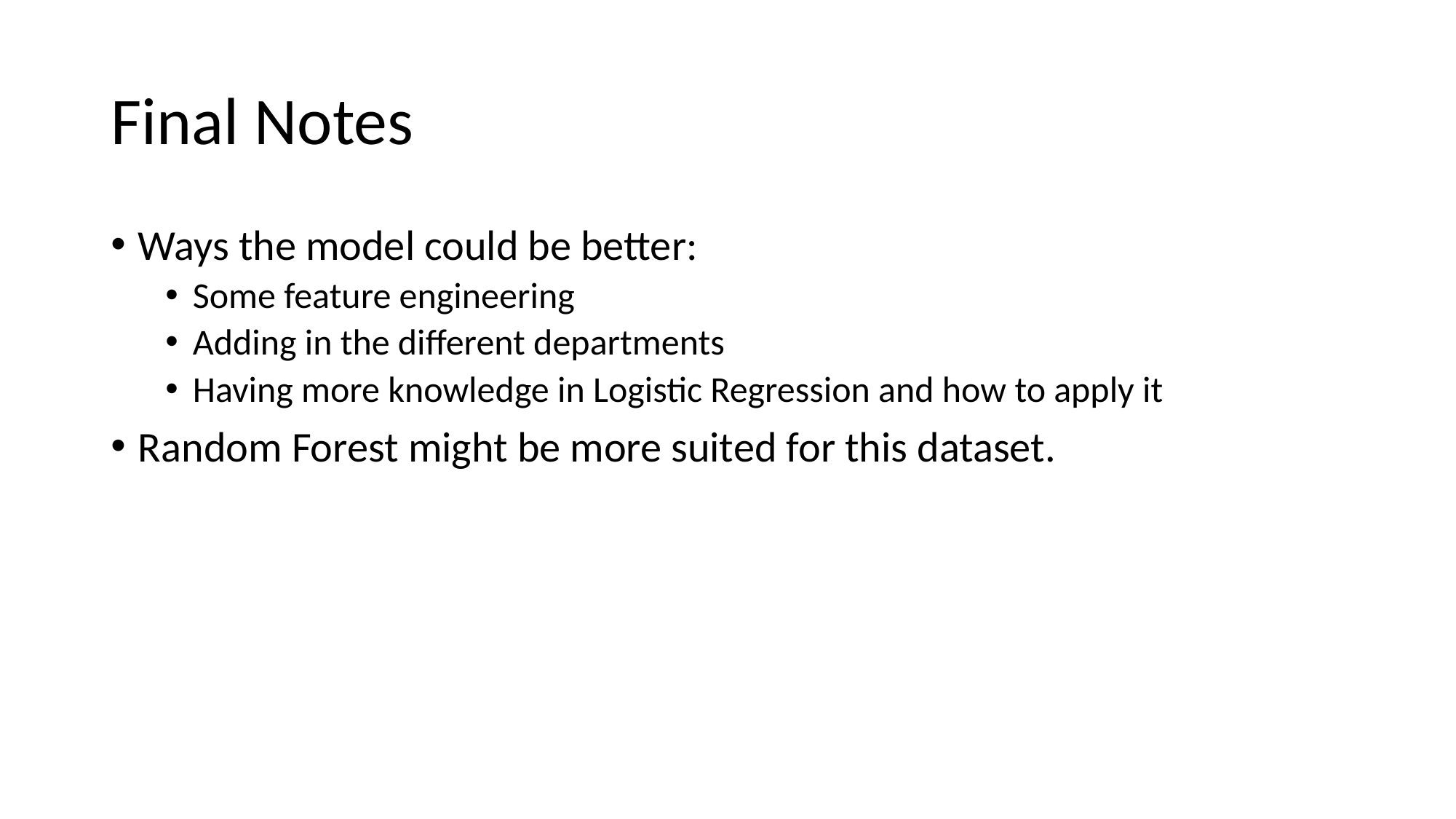

# Final Notes
Ways the model could be better:
Some feature engineering
Adding in the different departments
Having more knowledge in Logistic Regression and how to apply it
Random Forest might be more suited for this dataset.